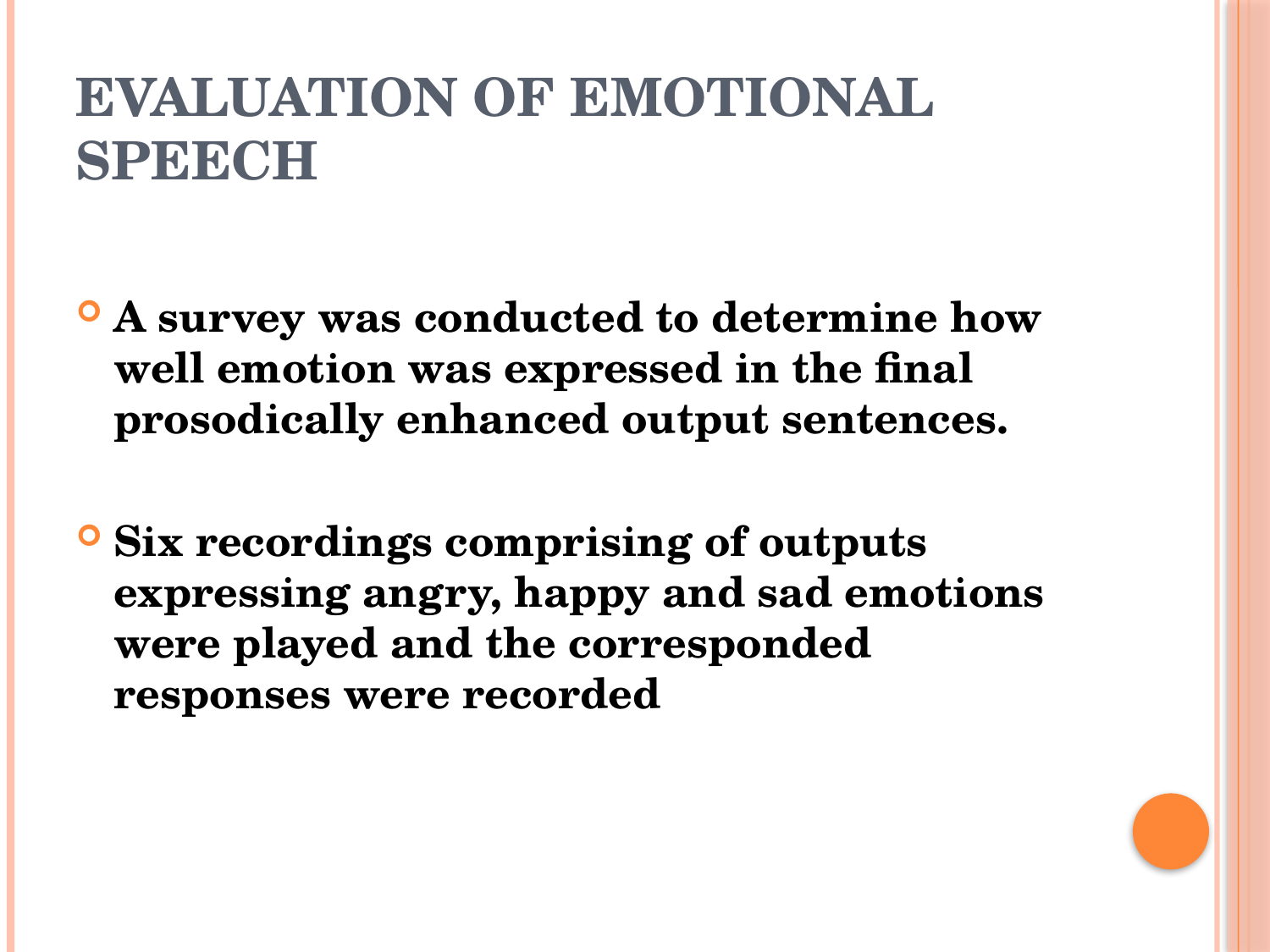

# Evaluation of emotional speech

A survey was conducted to determine how well emotion was expressed in the final prosodically enhanced output sentences.

Six recordings comprising of outputs expressing angry, happy and sad emotions were played and the corresponded responses were recorded